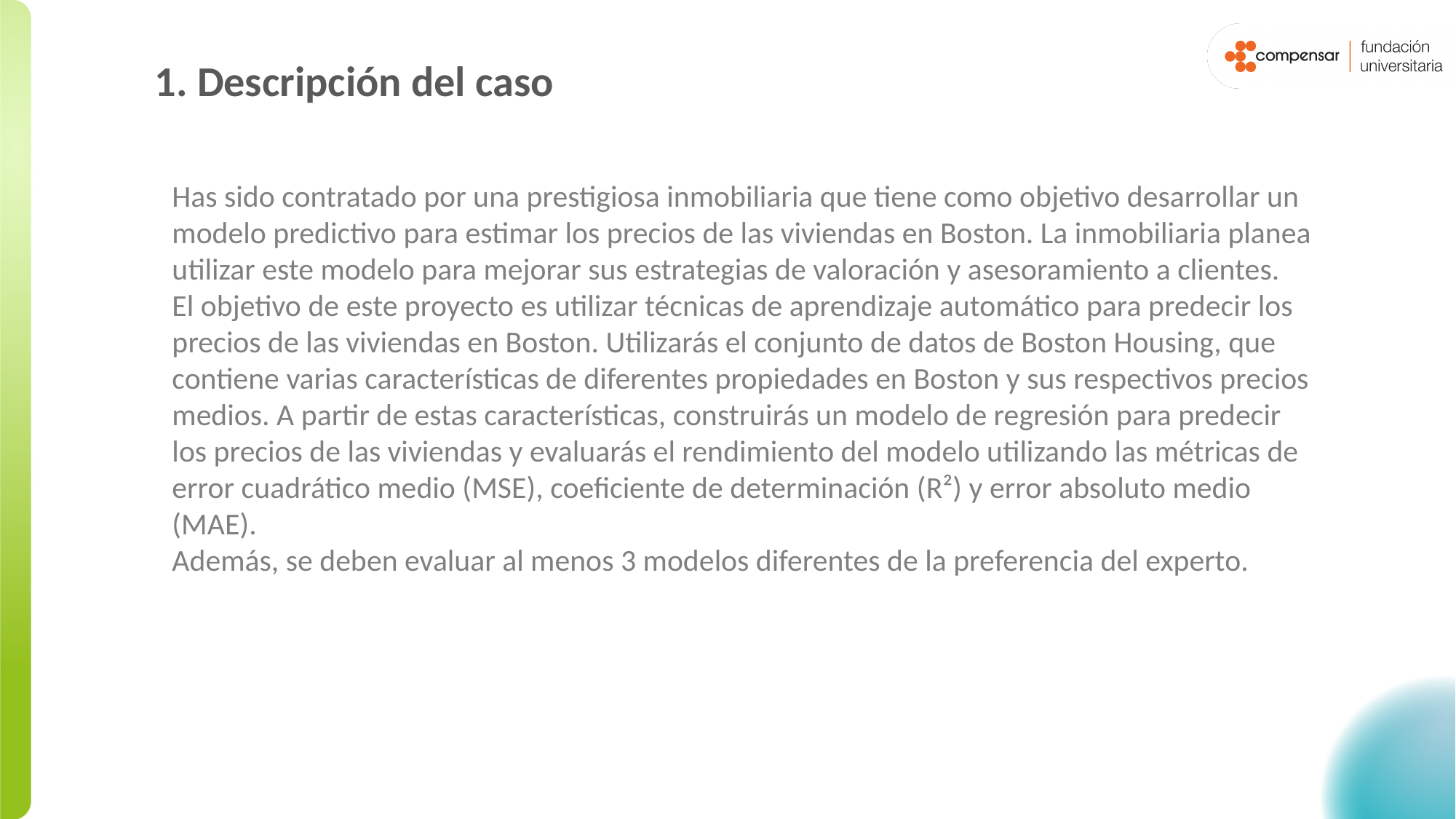

1. Descripción del caso
Has sido contratado por una prestigiosa inmobiliaria que tiene como objetivo desarrollar un modelo predictivo para estimar los precios de las viviendas en Boston. La inmobiliaria planea utilizar este modelo para mejorar sus estrategias de valoración y asesoramiento a clientes.
El objetivo de este proyecto es utilizar técnicas de aprendizaje automático para predecir los precios de las viviendas en Boston. Utilizarás el conjunto de datos de Boston Housing, que contiene varias características de diferentes propiedades en Boston y sus respectivos precios medios. A partir de estas características, construirás un modelo de regresión para predecir los precios de las viviendas y evaluarás el rendimiento del modelo utilizando las métricas de error cuadrático medio (MSE), coeficiente de determinación (R²) y error absoluto medio (MAE).
Además, se deben evaluar al menos 3 modelos diferentes de la preferencia del experto.